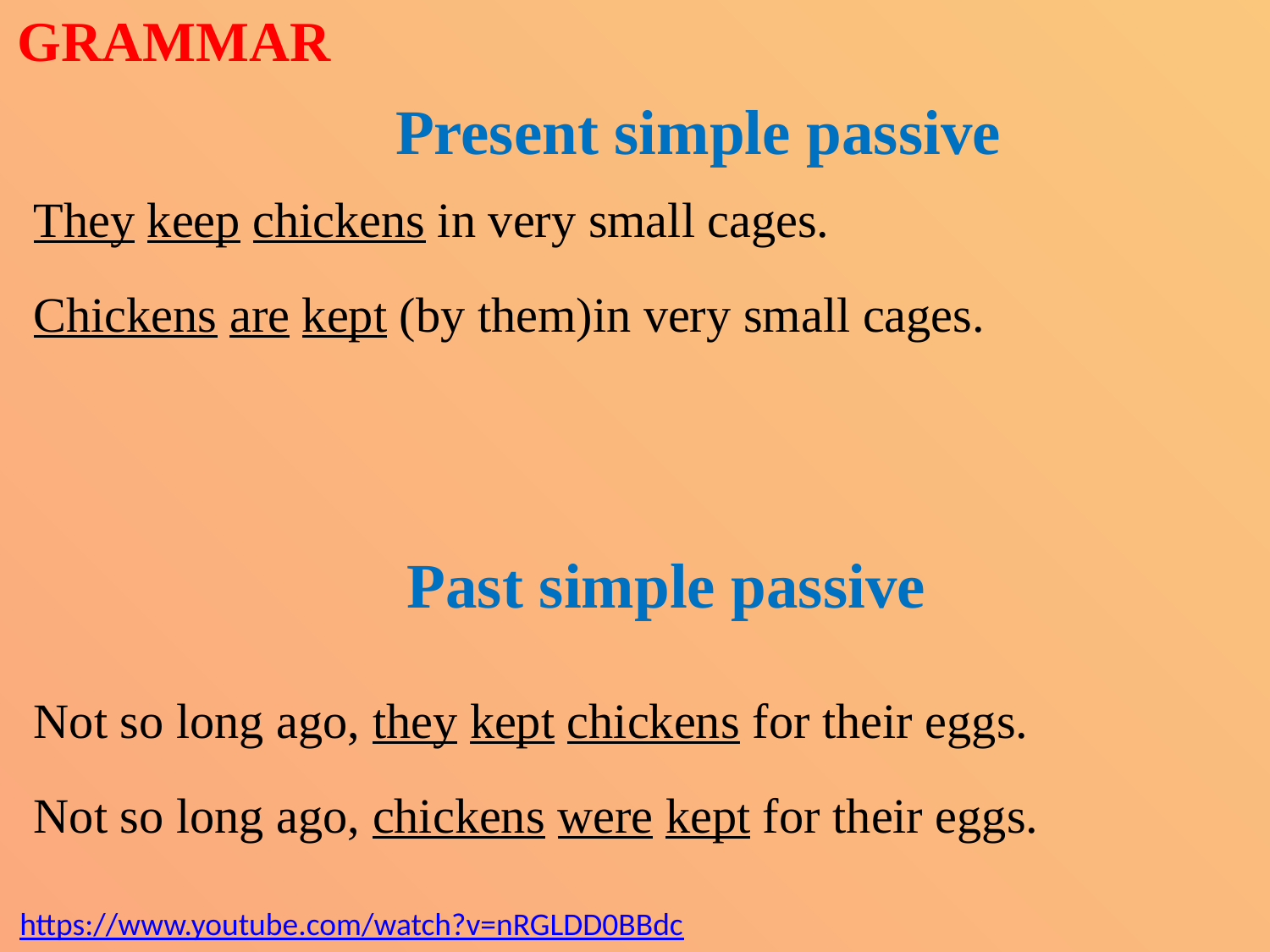

GRAMMAR
Present simple passive
They keep chickens in very small cages.
Chickens are kept (by them)in very small cages.
Past simple passive
Not so long ago, they kept chickens for their eggs.
Not so long ago, chickens were kept for their eggs.
https://www.youtube.com/watch?v=nRGLDD0BBdc